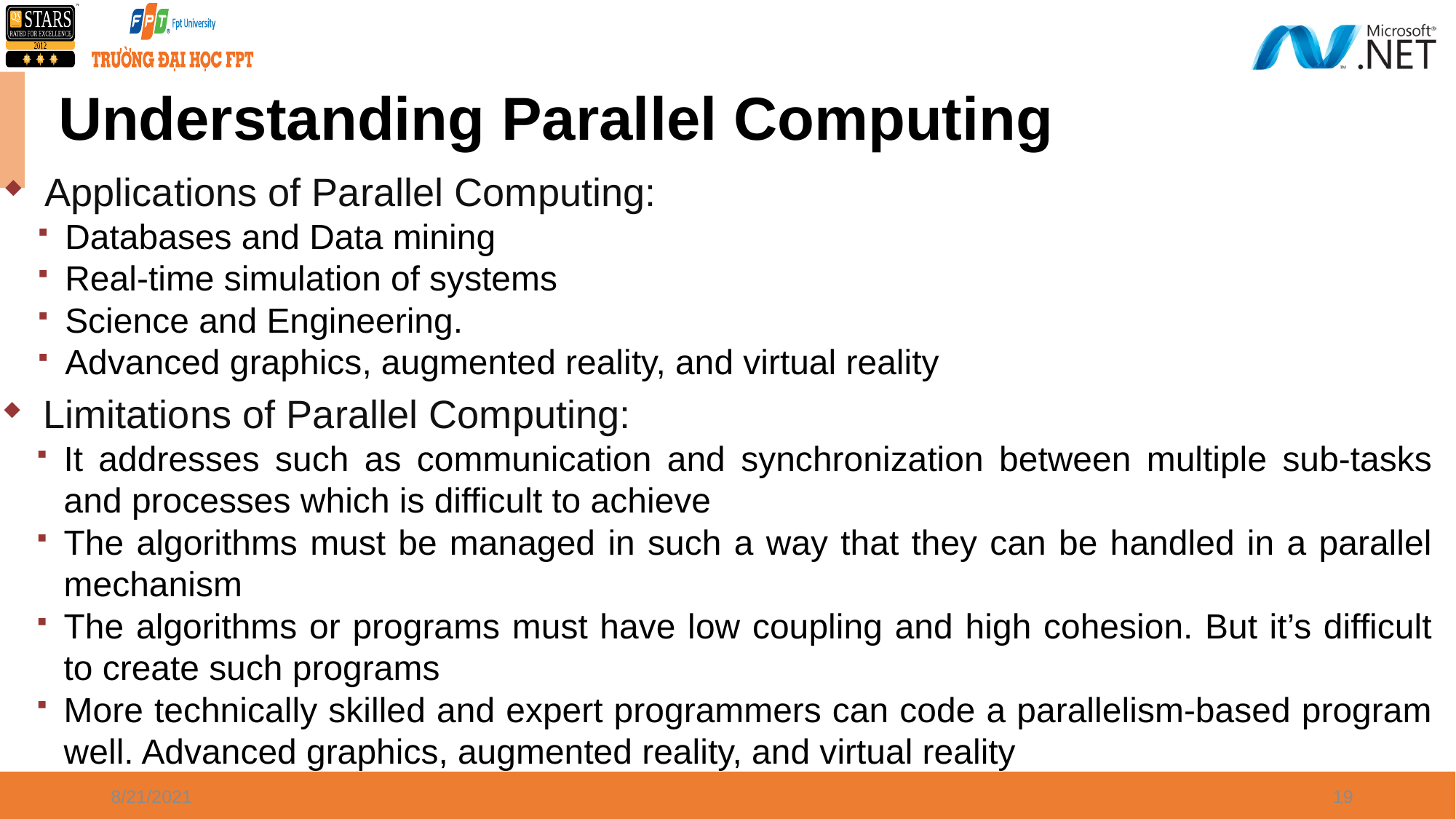

# Understanding Parallel Computing
Applications of Parallel Computing:
Databases and Data mining
Real-time simulation of systems
Science and Engineering.
Advanced graphics, augmented reality, and virtual reality
Limitations of Parallel Computing:
It addresses such as communication and synchronization between multiple sub-tasks and processes which is difficult to achieve
The algorithms must be managed in such a way that they can be handled in a parallel mechanism
The algorithms or programs must have low coupling and high cohesion. But it’s difficult to create such programs
More technically skilled and expert programmers can code a parallelism-based program well. Advanced graphics, augmented reality, and virtual reality
8/21/2021
19